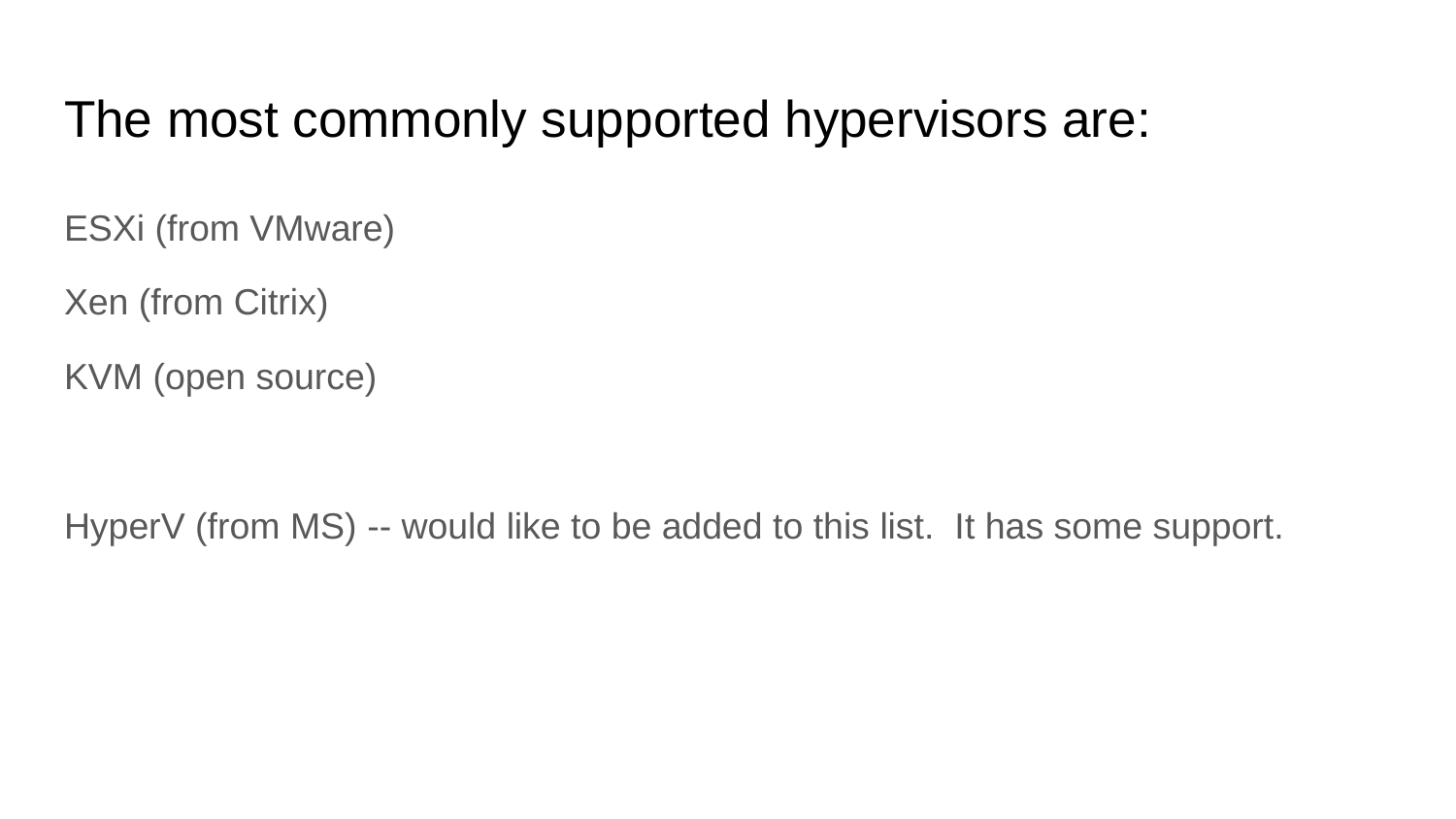

# The most commonly supported hypervisors are:
ESXi (from VMware)
Xen (from Citrix)
KVM (open source)

HyperV (from MS) -- would like to be added to this list.  It has some support.